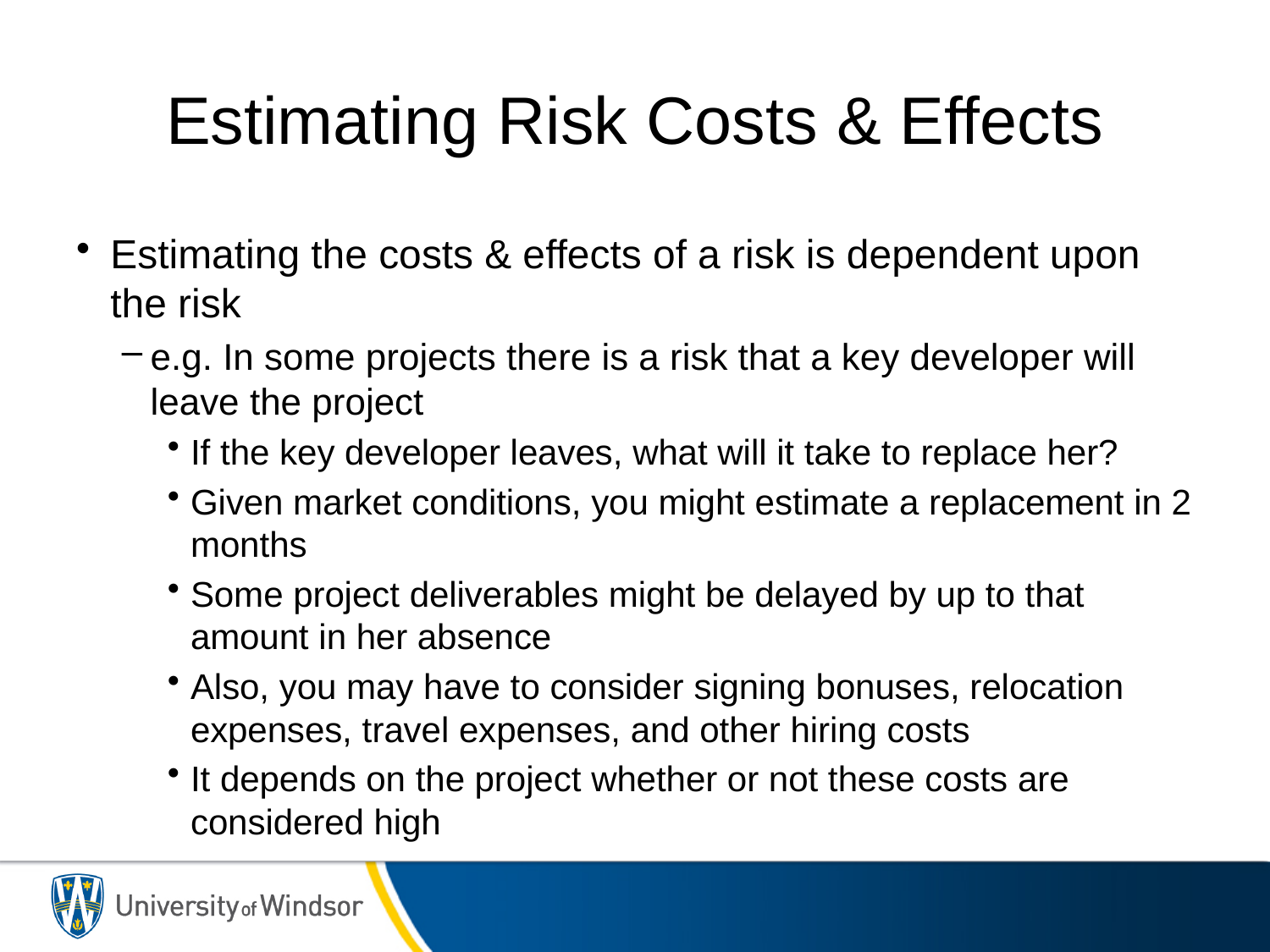

# Estimating Risk Costs & Effects
Estimating the costs & effects of a risk is dependent upon the risk
e.g. In some projects there is a risk that a key developer will leave the project
If the key developer leaves, what will it take to replace her?
Given market conditions, you might estimate a replacement in 2 months
Some project deliverables might be delayed by up to that amount in her absence
Also, you may have to consider signing bonuses, relocation expenses, travel expenses, and other hiring costs
It depends on the project whether or not these costs are considered high